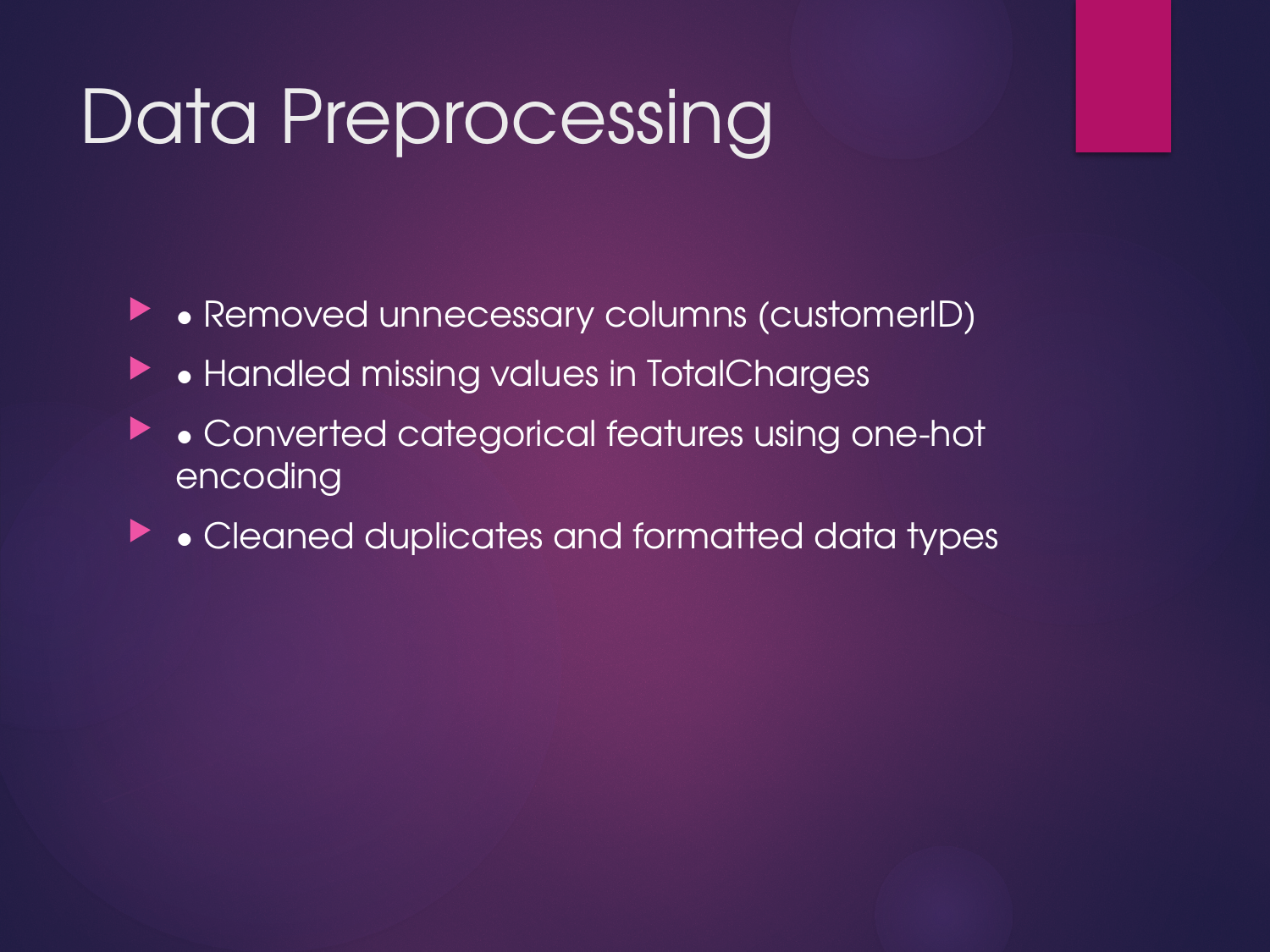

# Data Preprocessing
• Removed unnecessary columns (customerID)
• Handled missing values in TotalCharges
• Converted categorical features using one-hot encoding
• Cleaned duplicates and formatted data types